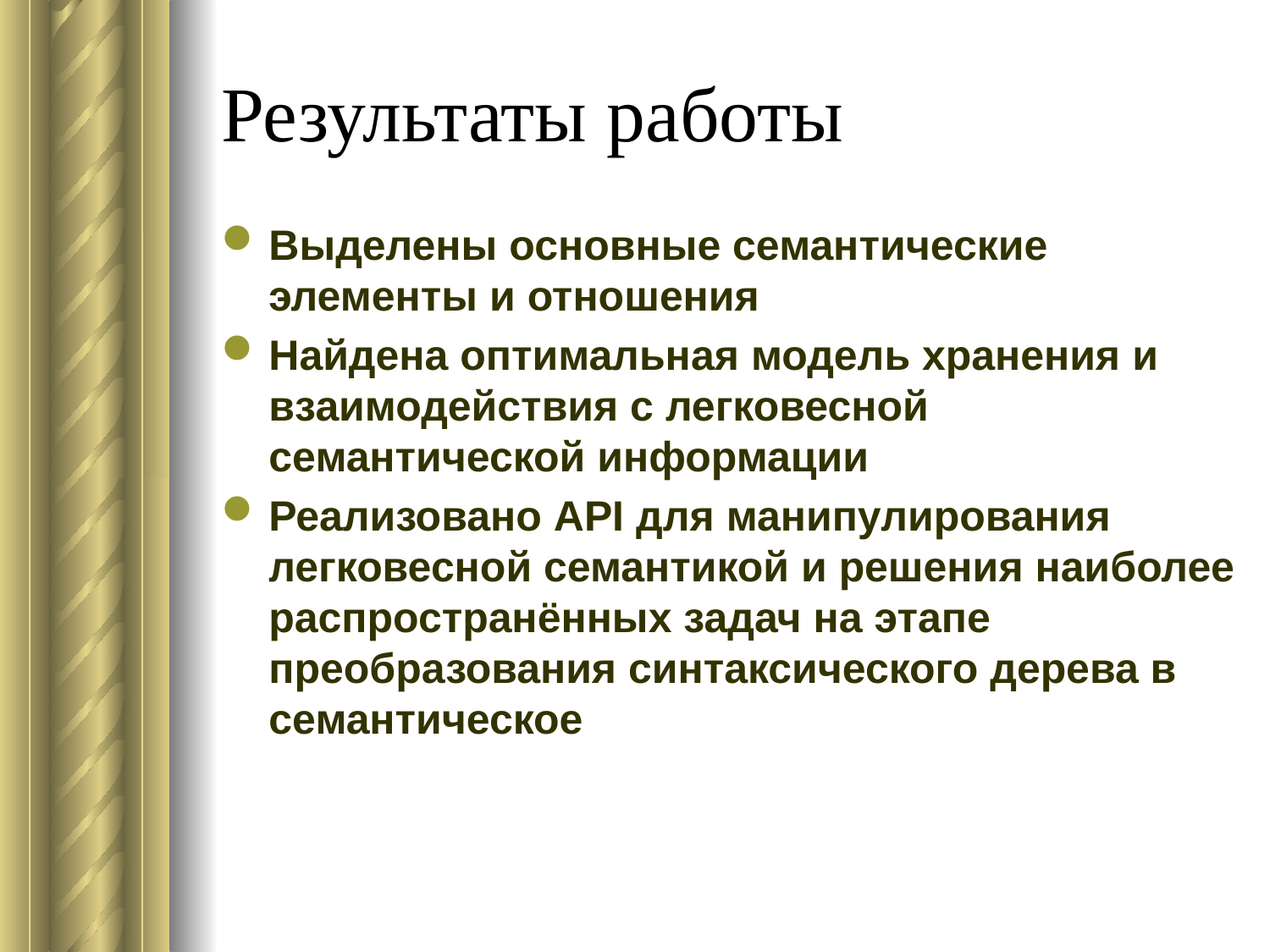

# Результаты работы
Выделены основные семантические элементы и отношения
Найдена оптимальная модель хранения и взаимодействия с легковесной семантической информации
Реализовано API для манипулирования легковесной семантикой и решения наиболее распространённых задач на этапе преобразования синтаксического дерева в семантическое